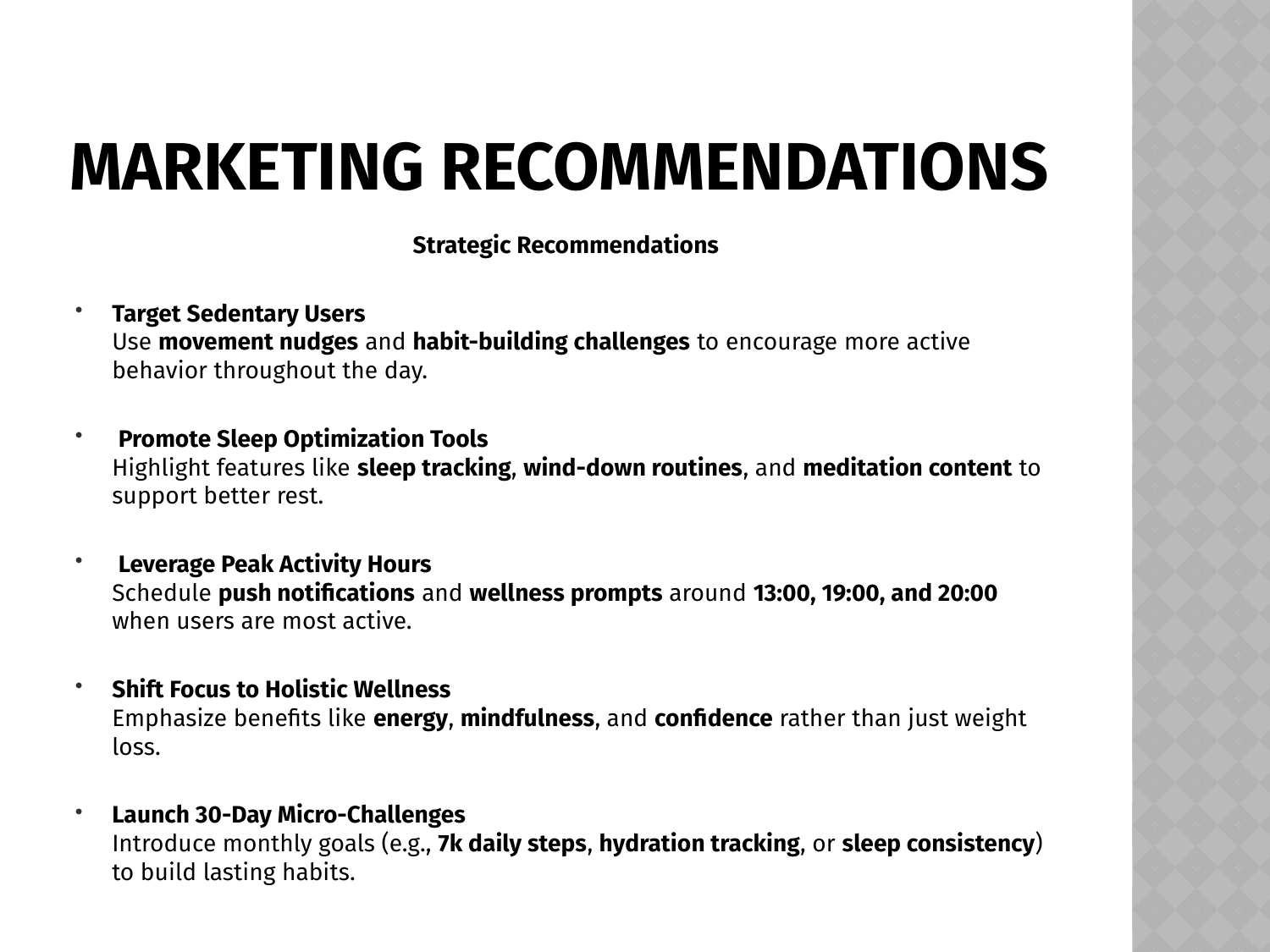

# Marketing Recommendations
Strategic Recommendations

Target Sedentary Users
Use movement nudges and habit-building challenges to encourage more active behavior throughout the day.

 Promote Sleep Optimization Tools
Highlight features like sleep tracking, wind-down routines, and meditation content to support better rest.

 Leverage Peak Activity Hours
Schedule push notifications and wellness prompts around 13:00, 19:00, and 20:00 when users are most active.

Shift Focus to Holistic Wellness
Emphasize benefits like energy, mindfulness, and confidence rather than just weight loss.

Launch 30-Day Micro-Challenges
Introduce monthly goals (e.g., 7k daily steps, hydration tracking, or sleep consistency) to build lasting habits.